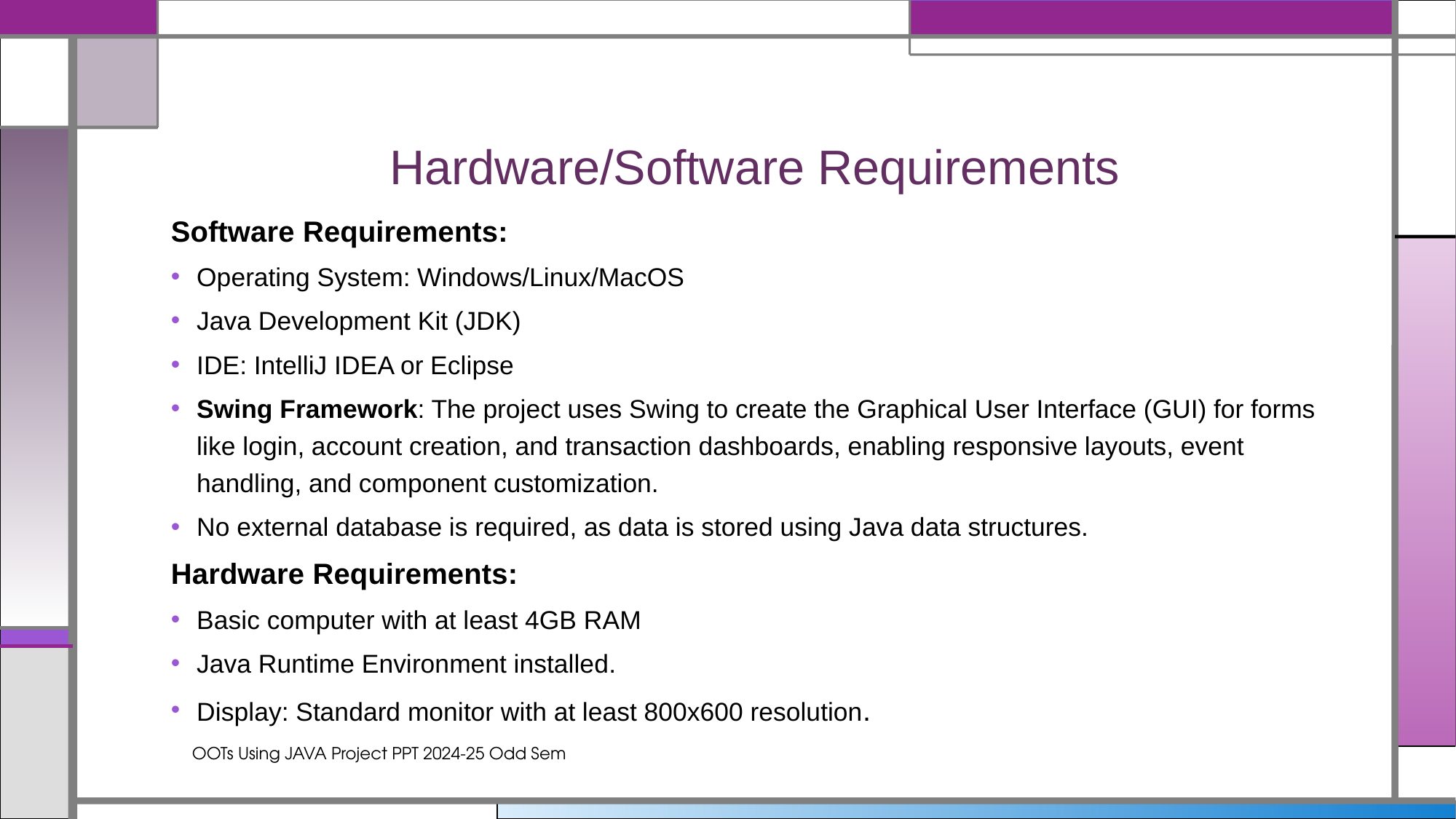

# Hardware/Software Requirements
Software Requirements:
Operating System: Windows/Linux/MacOS
Java Development Kit (JDK)
IDE: IntelliJ IDEA or Eclipse
Swing Framework: The project uses Swing to create the Graphical User Interface (GUI) for forms like login, account creation, and transaction dashboards, enabling responsive layouts, event handling, and component customization.
No external database is required, as data is stored using Java data structures.
Hardware Requirements:
Basic computer with at least 4GB RAM
Java Runtime Environment installed.
Display: Standard monitor with at least 800x600 resolution.
OOTs Using JAVA Project PPT 2024-25 Odd Sem